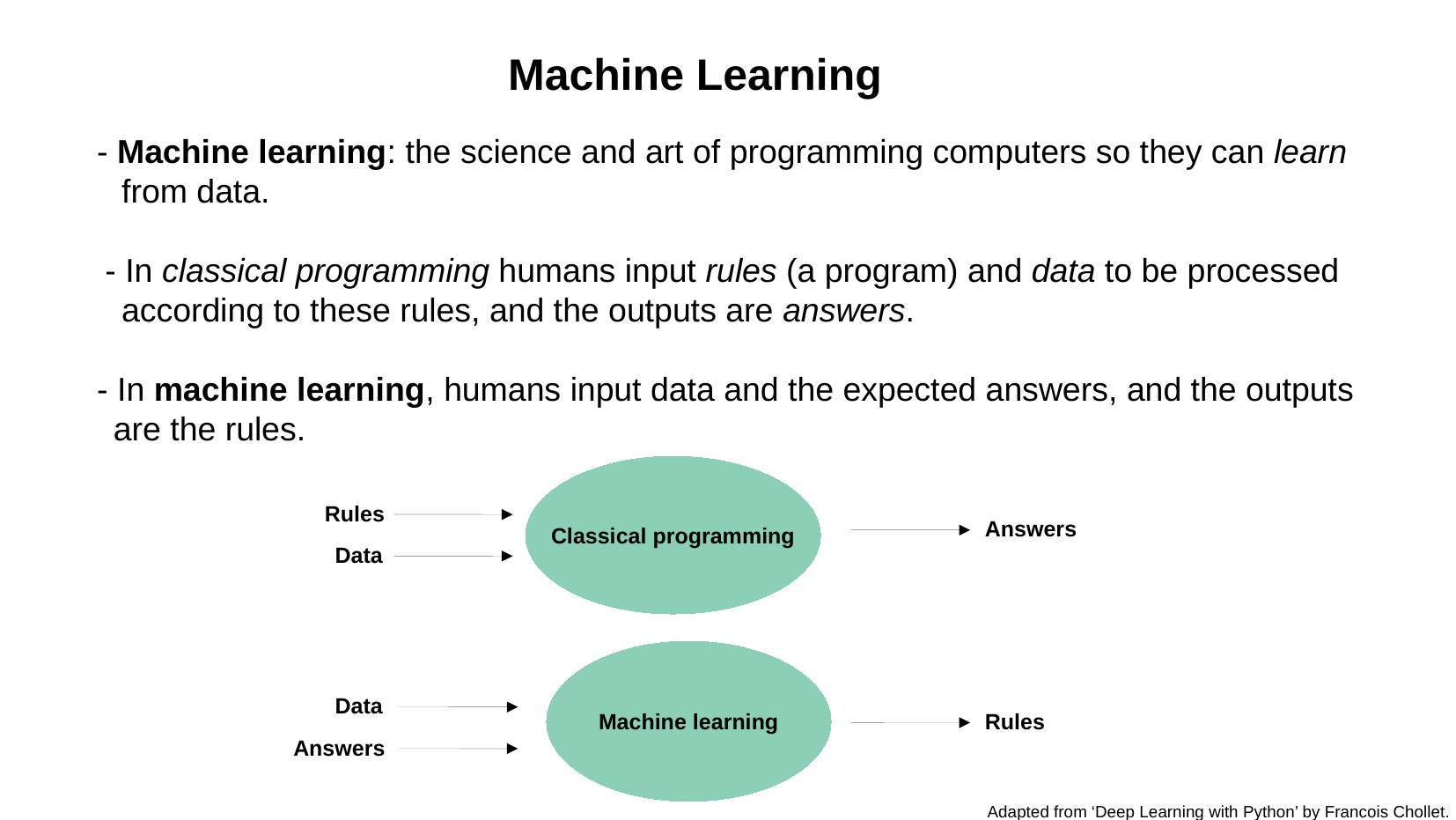

Machine Learning
- Machine learning: the science and art of programming computers so they can learn from data.

- In classical programming humans input rules (a program) and data to be processed according to these rules, and the outputs are answers.

- In machine learning, humans input data and the expected answers, and the outputs are the rules.
Classical programming
Rules
Answers

Data

Machine learning
Data
Rules

Answers

Adapted from ‘Deep Learning with Python’ by Francois Chollet.